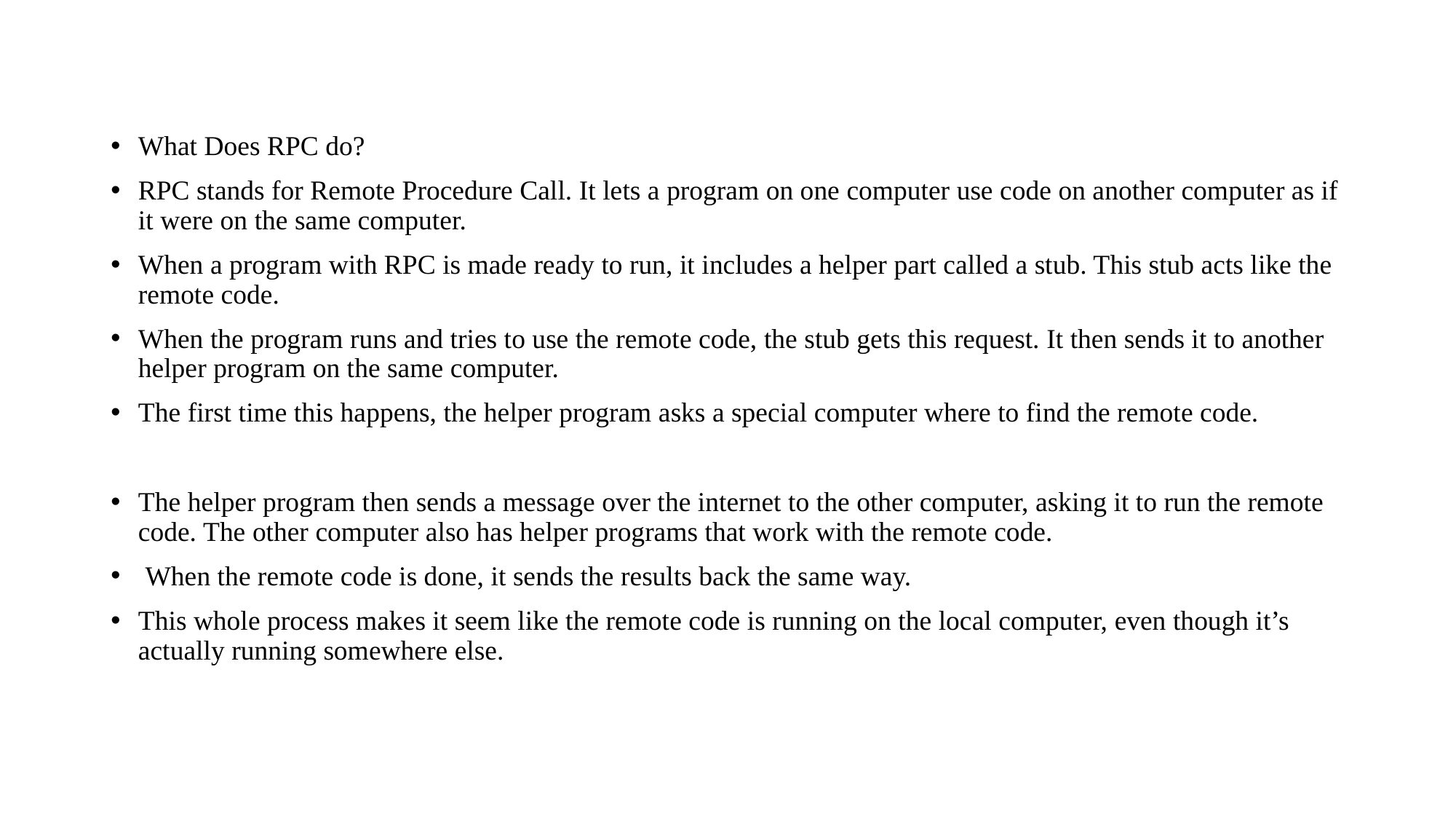

#
What Does RPC do?
RPC stands for Remote Procedure Call. It lets a program on one computer use code on another computer as if it were on the same computer.
When a program with RPC is made ready to run, it includes a helper part called a stub. This stub acts like the remote code.
When the program runs and tries to use the remote code, the stub gets this request. It then sends it to another helper program on the same computer.
The first time this happens, the helper program asks a special computer where to find the remote code.

The helper program then sends a message over the internet to the other computer, asking it to run the remote code. The other computer also has helper programs that work with the remote code.
 When the remote code is done, it sends the results back the same way.
This whole process makes it seem like the remote code is running on the local computer, even though it’s actually running somewhere else.